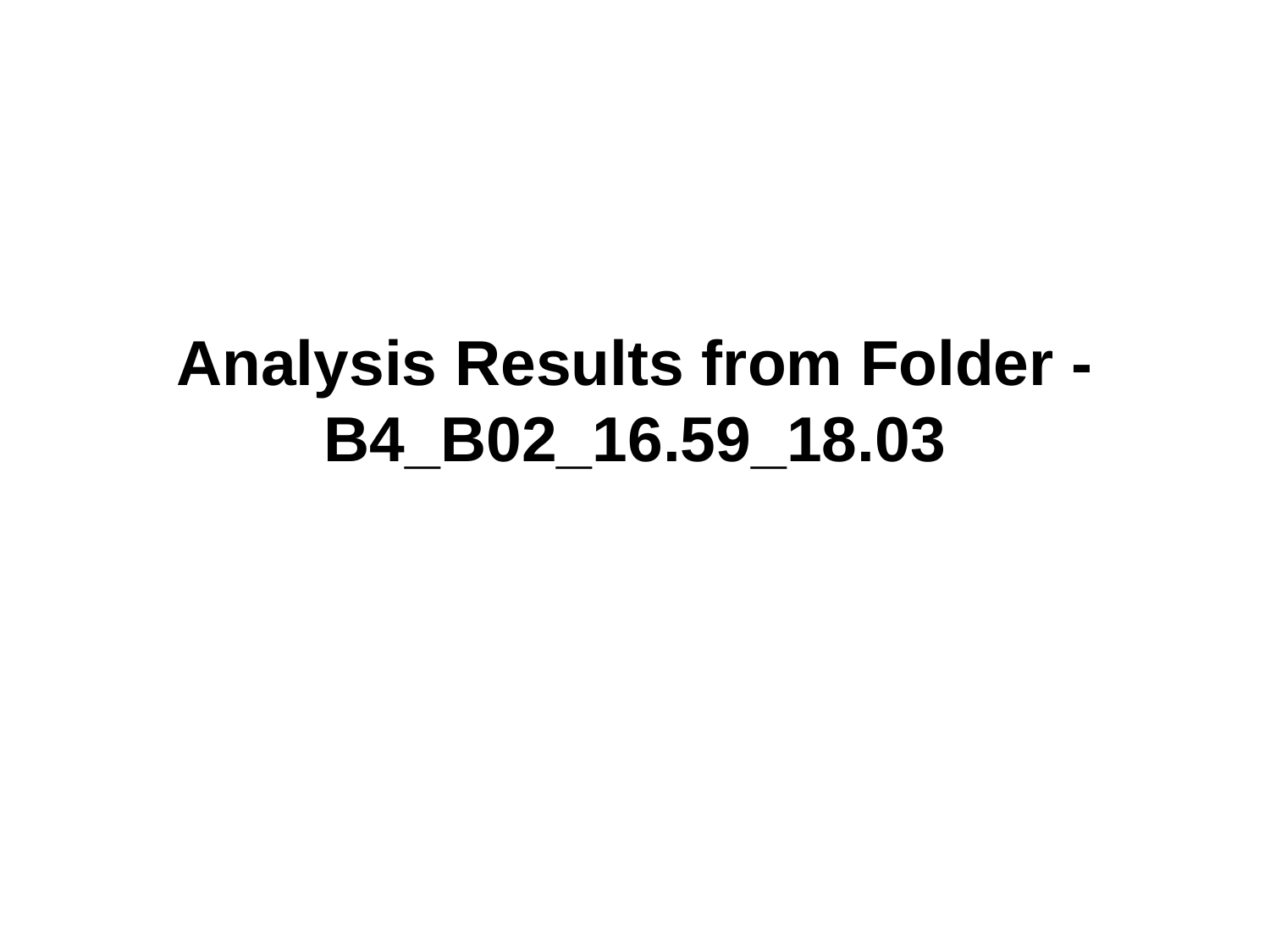

# Analysis Results from Folder - B4_B02_16.59_18.03